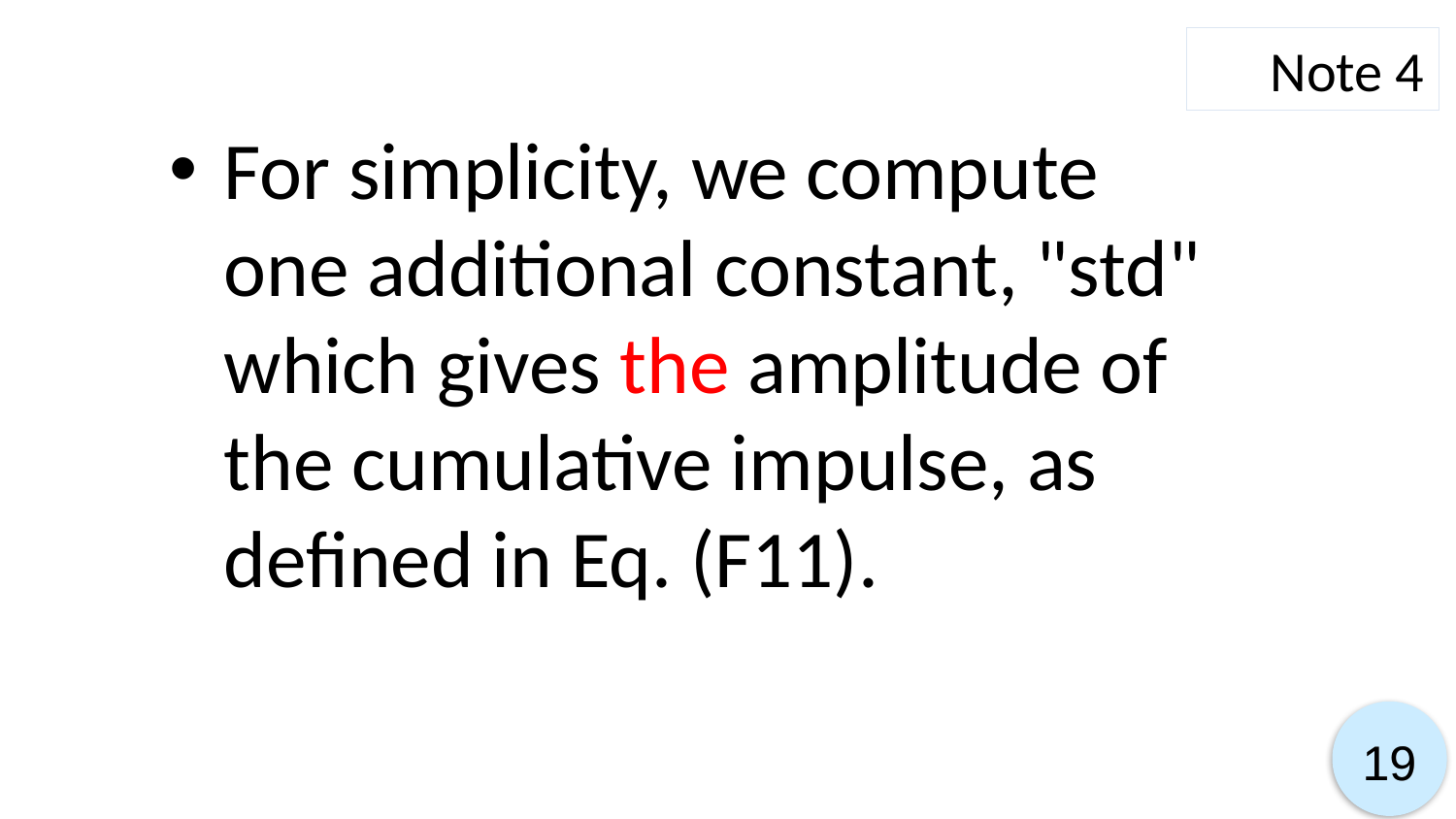

Note 4
For simplicity, we compute one additional constant, "std" which gives the amplitude of the cumulative impulse, as defined in Eq. (F11).
19
19